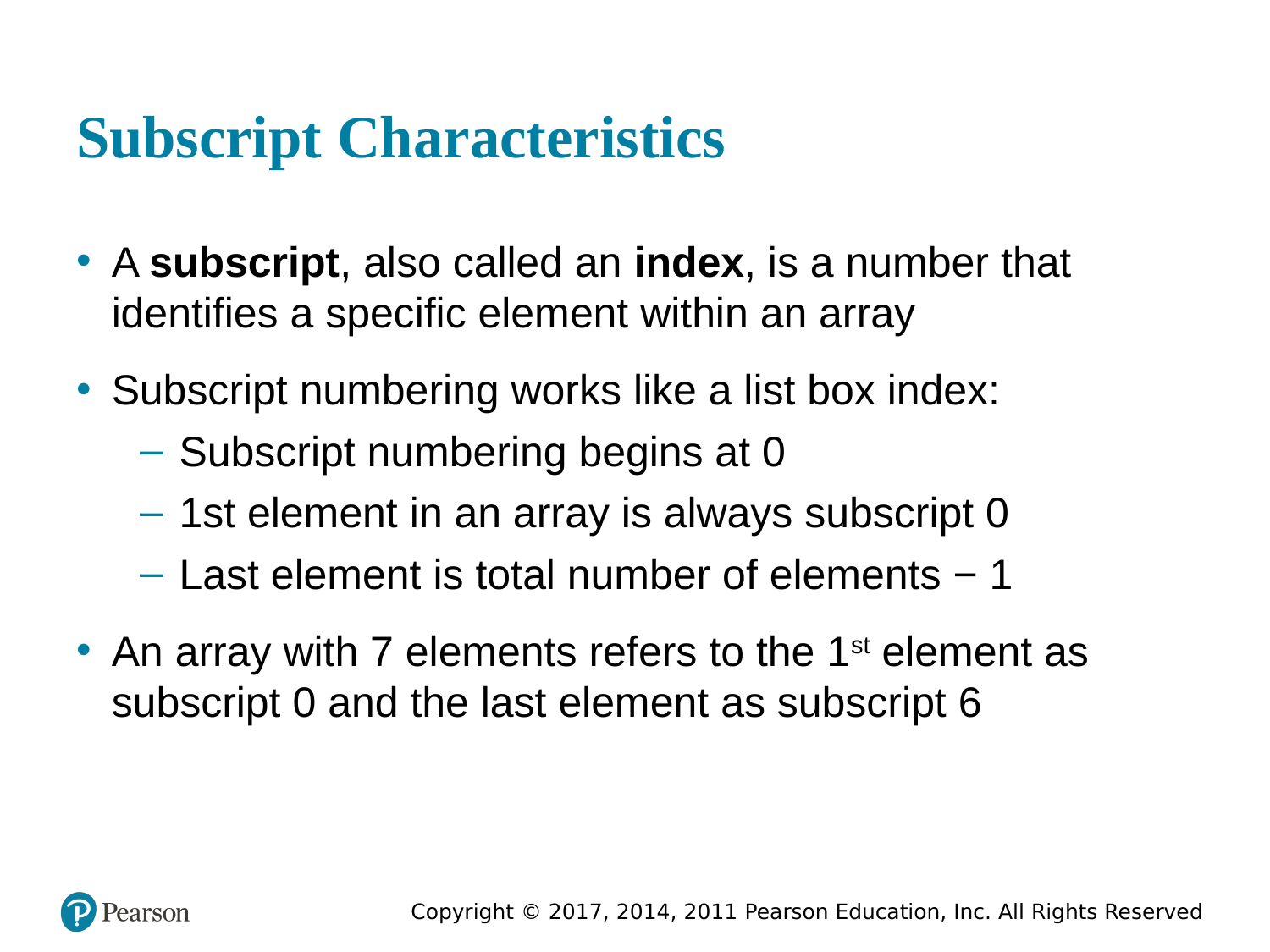

# Subscript Characteristics
A subscript, also called an index, is a number that identifies a specific element within an array
Subscript numbering works like a list box index:
Subscript numbering begins at 0
1st element in an array is always subscript 0
Last element is total number of elements − 1
An array with 7 elements refers to the 1st element as subscript 0 and the last element as subscript 6